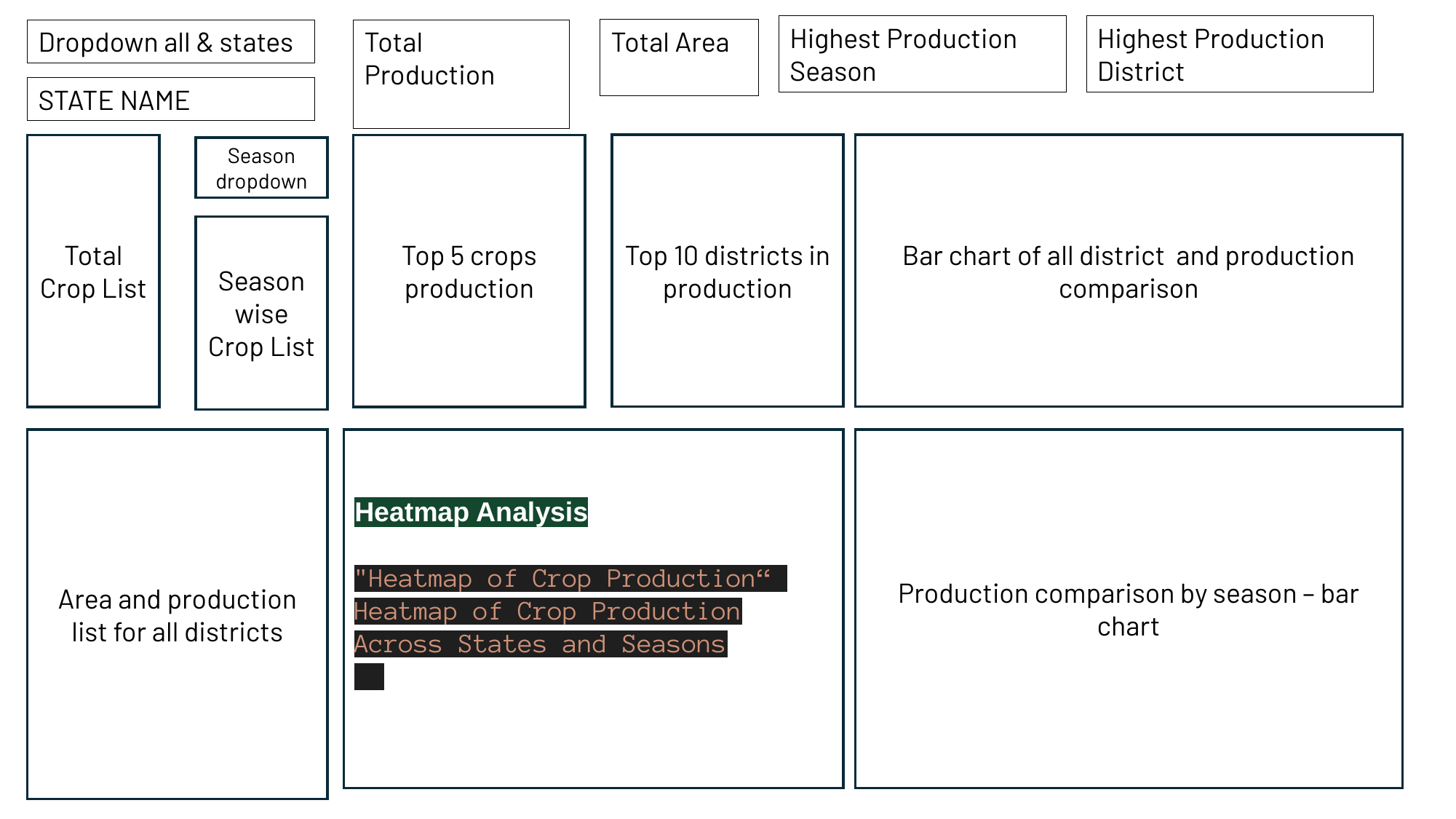

Highest Production District
Highest Production Season
Total Area

Dropdown all & states
Total Production

STATE NAME
Top 10 districts in production
Bar chart of all district  and production comparison
Total Crop List
Top 5 crops production
Season dropdown
Season wise Crop List
Area and production list for all districts
Heatmap Analysis

"Heatmap of Crop Production“
Heatmap of Crop Production Across States and Seasons

Production comparison by season – bar chart